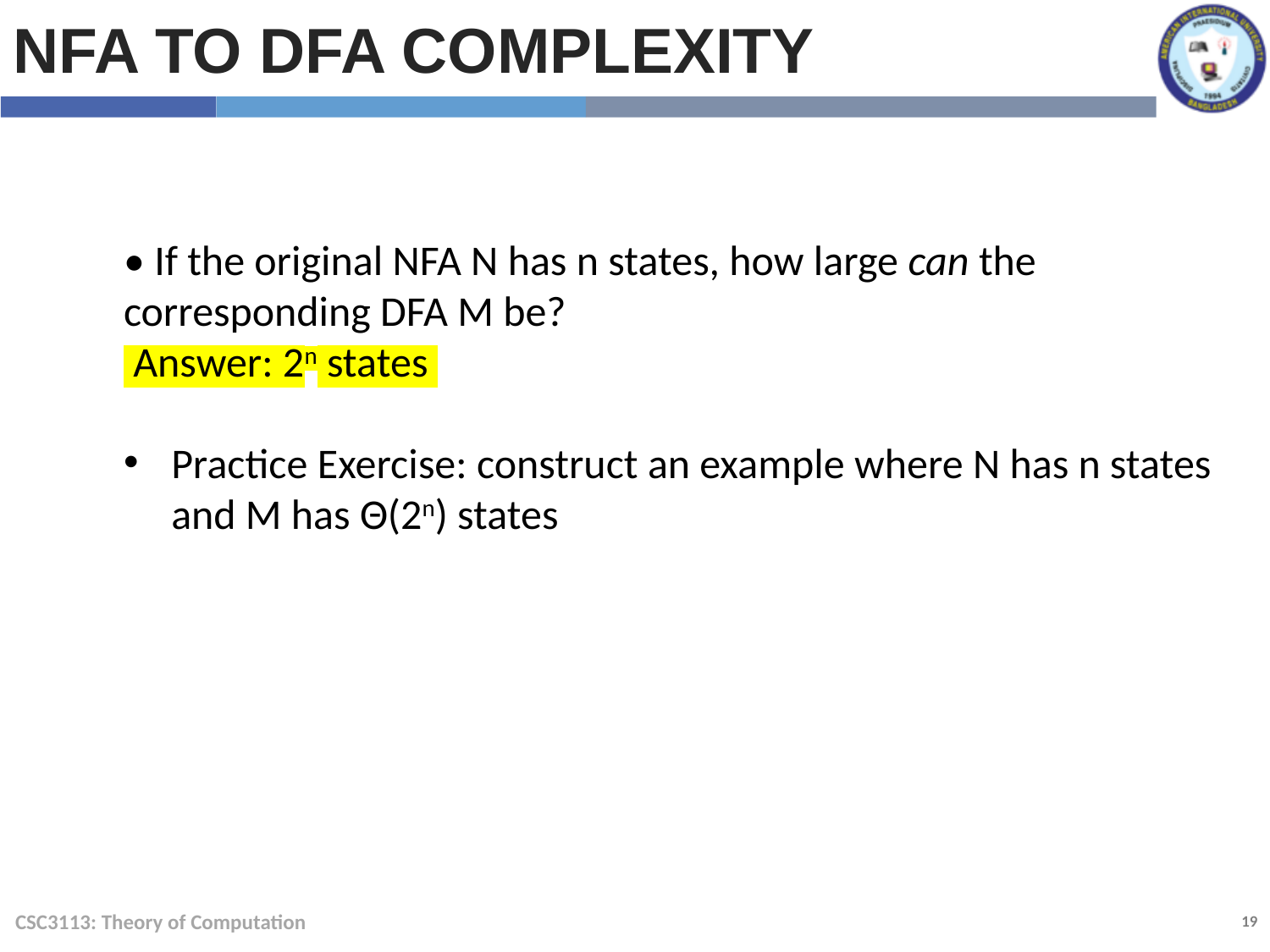

NFA to DFA Complexity
• If the original NFA N has n states, how large can the corresponding DFA M be?
 Answer: 2n states

Practice Exercise: construct an example where N has n states and M has Θ(2n) states
CSC3113: Theory of Computation